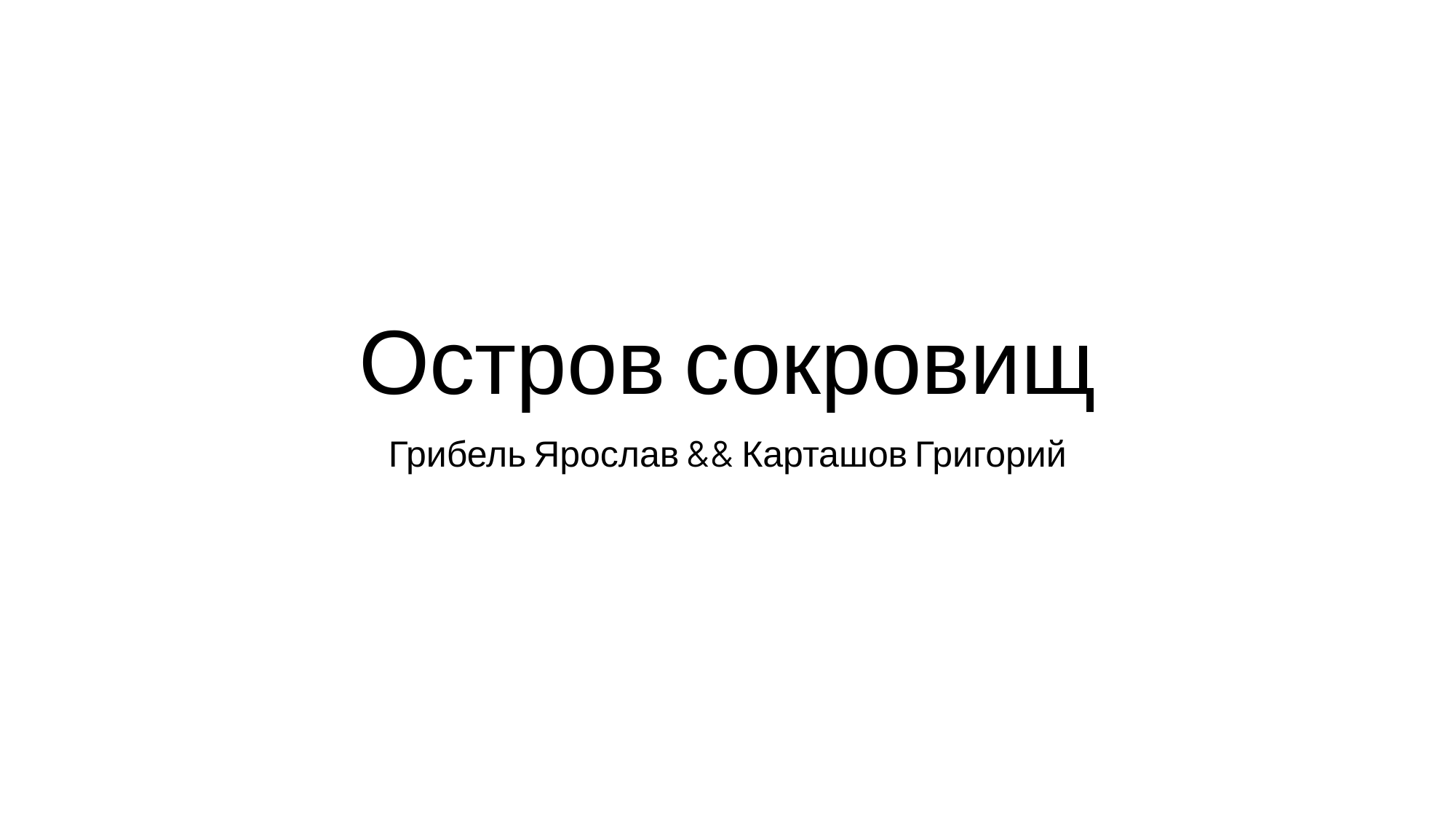

# Остров сокровищ
Грибель Ярослав && Карташов Григорий